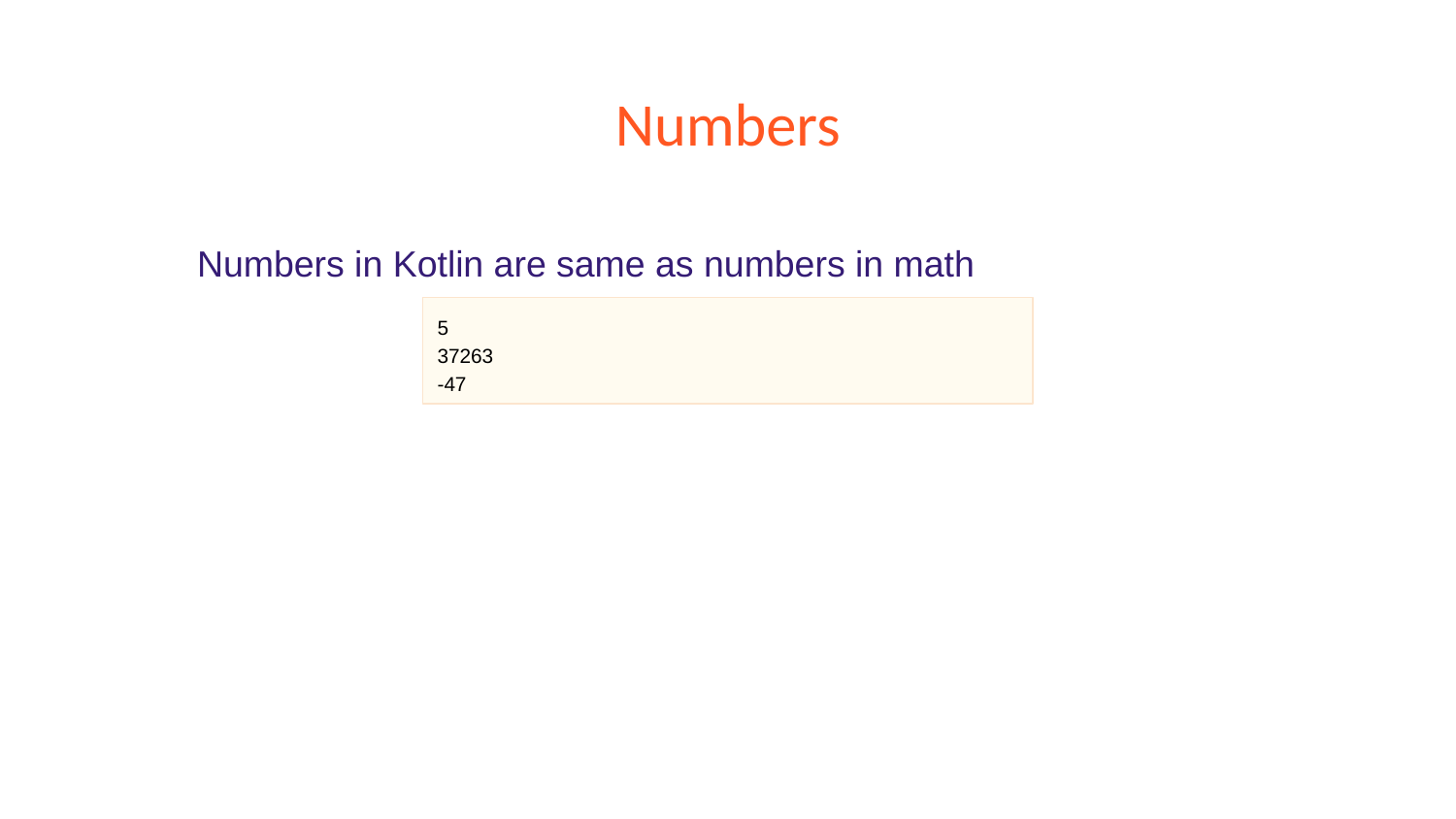

# Numbers
Numbers in Kotlin are same as numbers in math

5
37263
-47